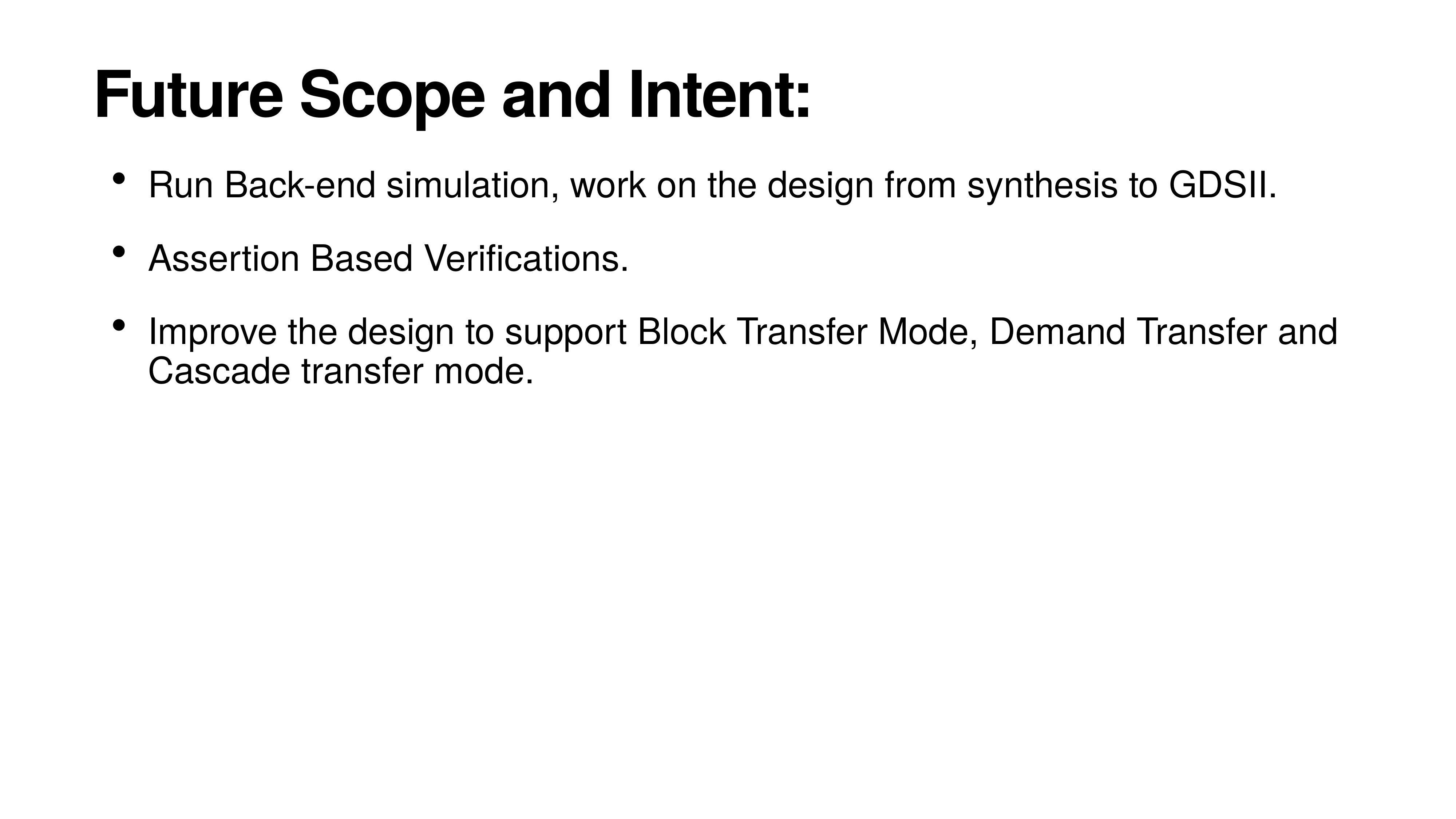

# Future Scope and Intent:
Run Back-end simulation, work on the design from synthesis to GDSII.
Assertion Based Verifications.
Improve the design to support Block Transfer Mode, Demand Transfer and Cascade transfer mode.